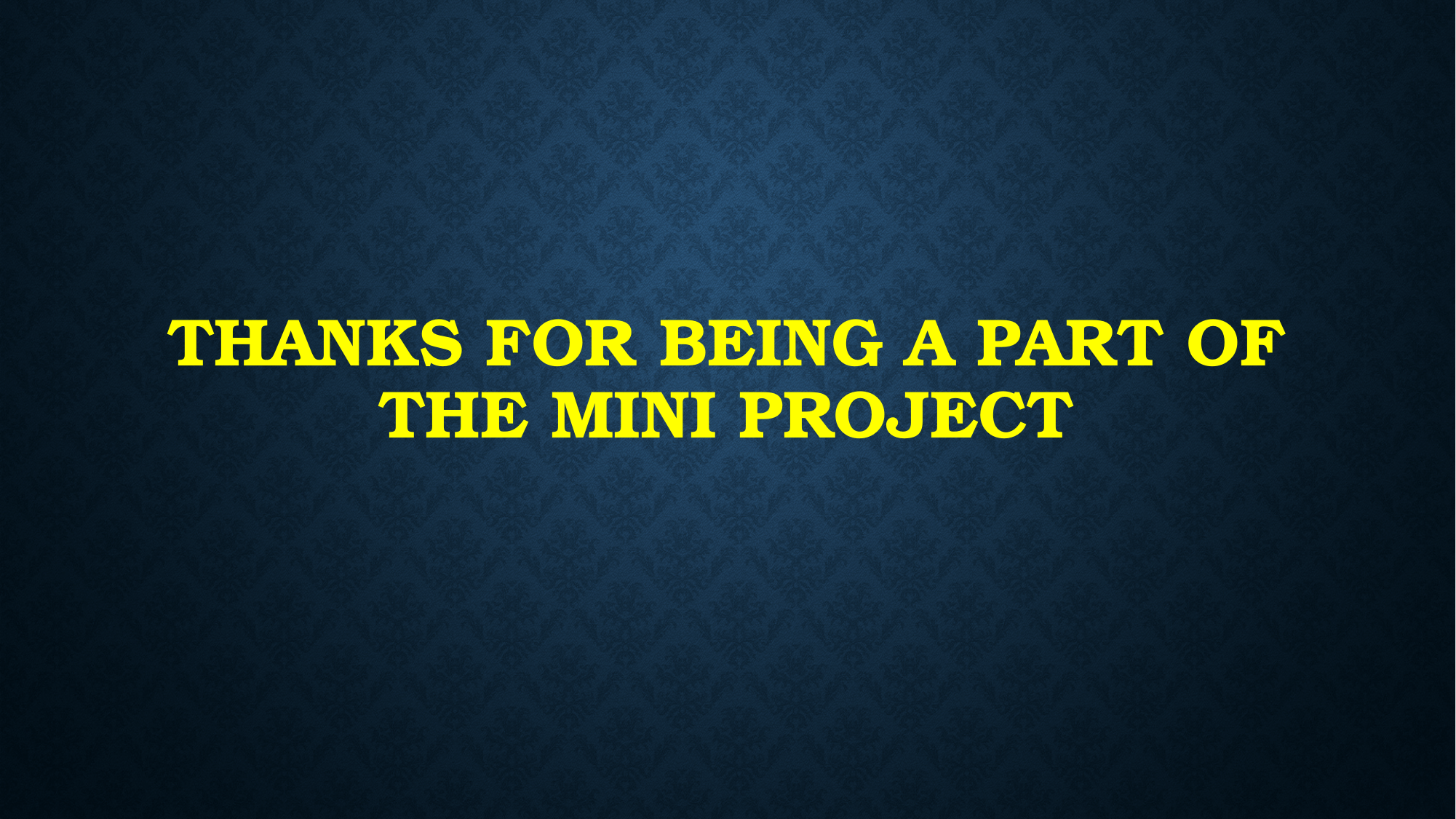

# Thanks For Being a part of the mini project